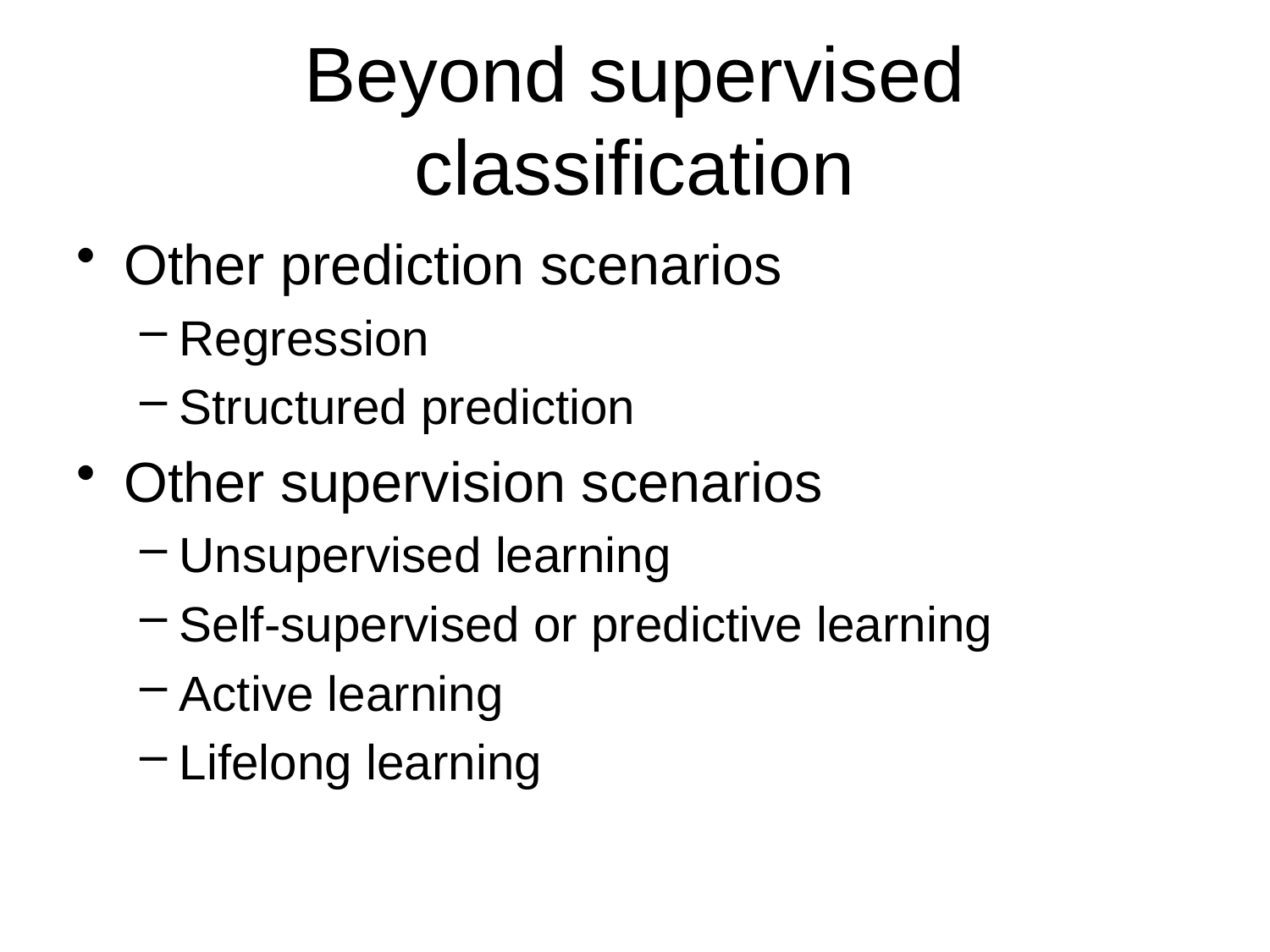

# Beyond supervised classification
Other prediction scenarios
Regression
Structured prediction
Other supervision scenarios
Unsupervised learning
Self-supervised or predictive learning
Active learning
Lifelong learning